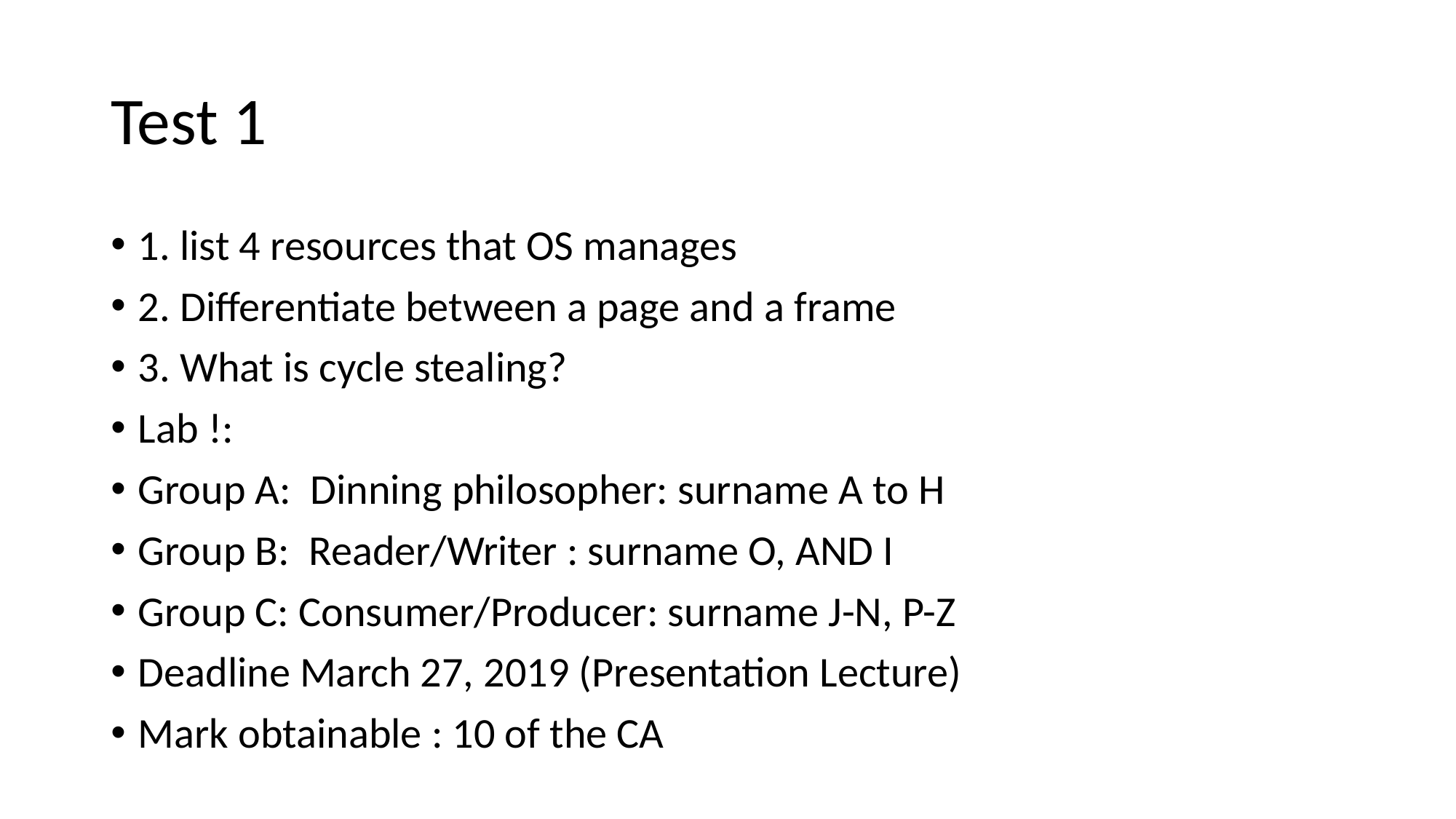

# Test 1
1. list 4 resources that OS manages
2. Differentiate between a page and a frame
3. What is cycle stealing?
Lab !:
Group A:  Dinning philosopher: surname A to H
Group B:  Reader/Writer : surname O, AND I
Group C: Consumer/Producer: surname J-N, P-Z
Deadline March 27, 2019 (Presentation Lecture)
Mark obtainable : 10 of the CA